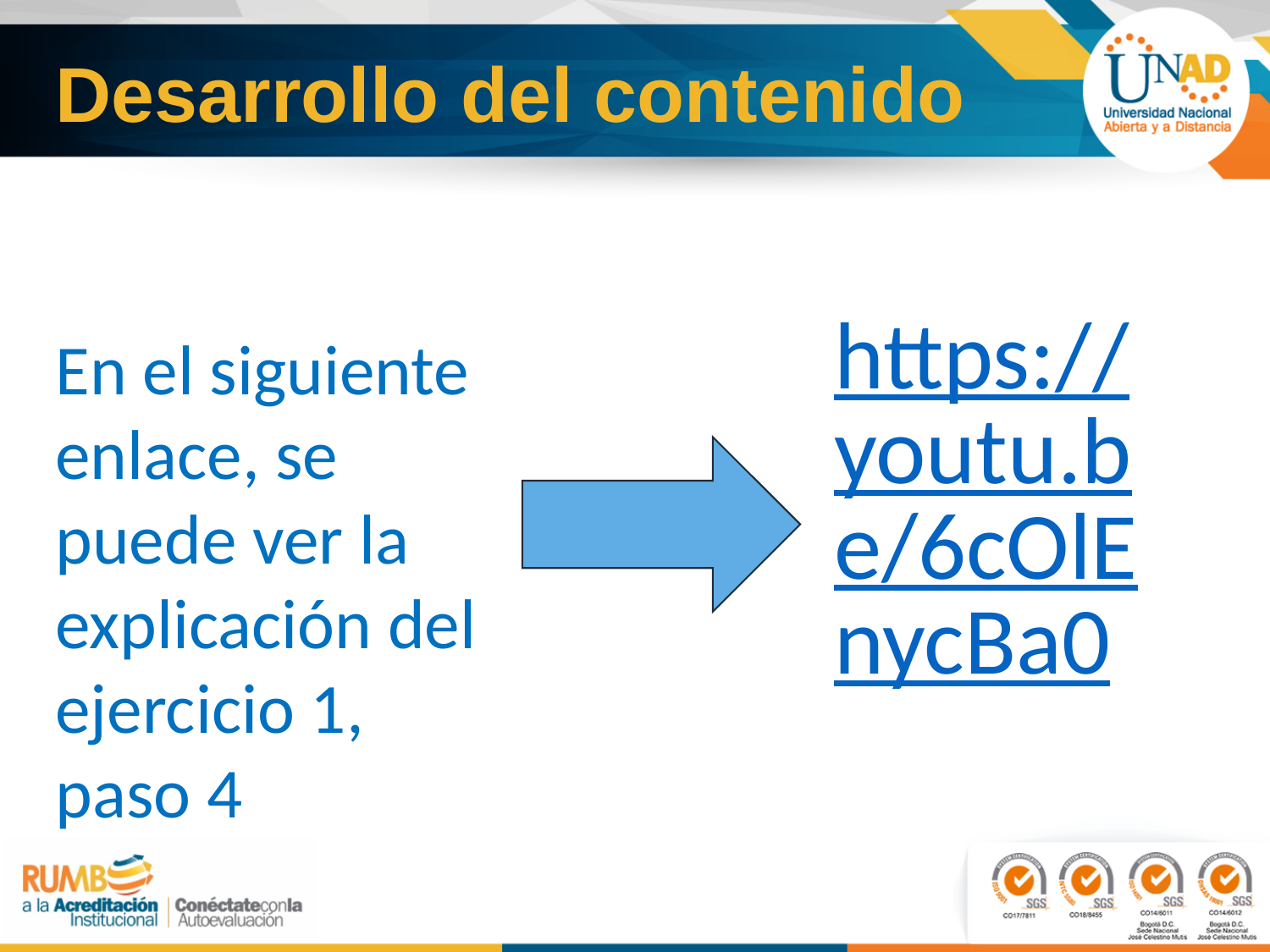

# Desarrollo del contenido
https://youtu.be/6cOlEnycBa0

En el siguiente enlace, se puede ver la explicación del ejercicio 1, paso 4